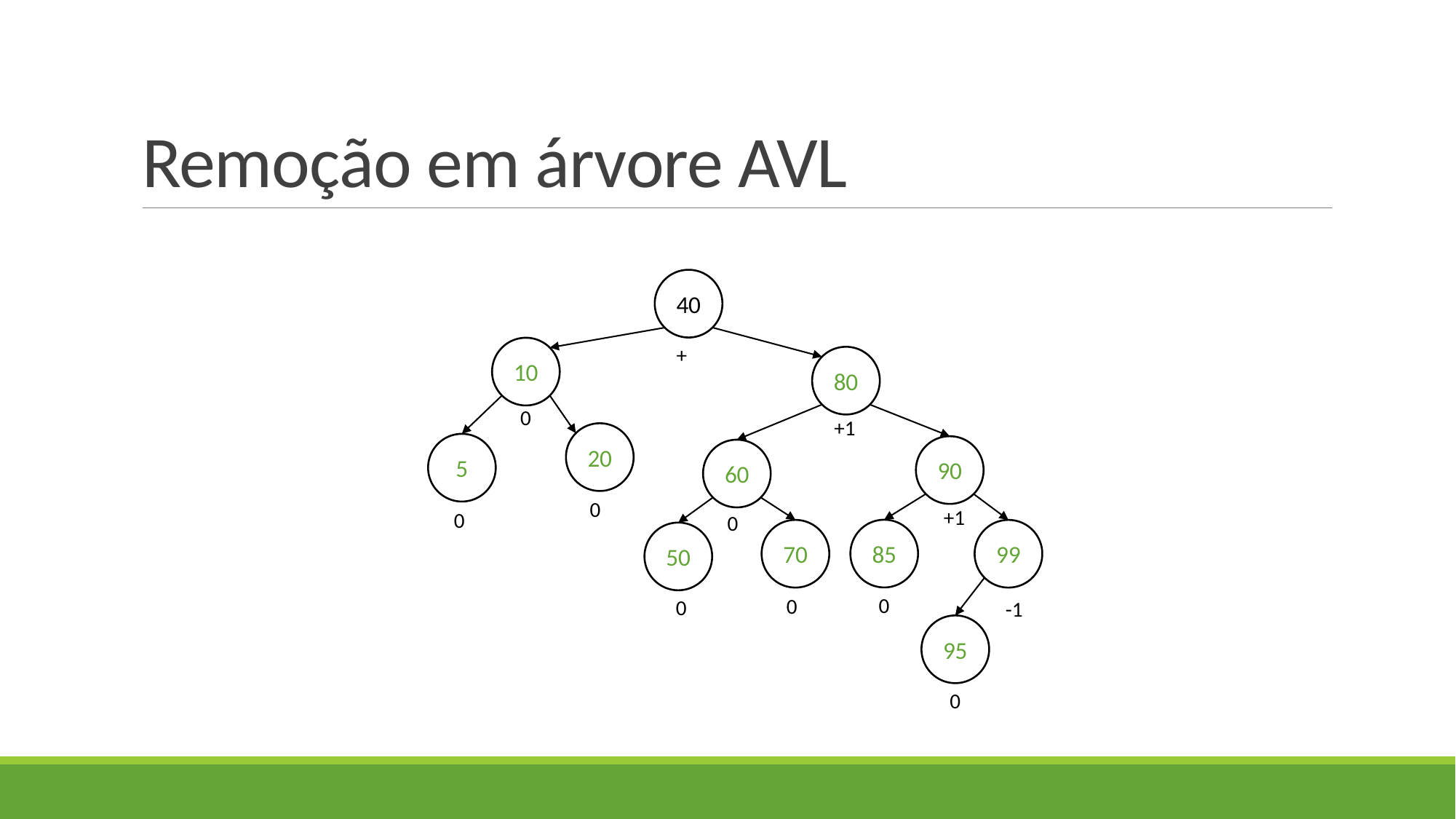

# Remoção em árvore AVL
40
+
10
80
0
+1
20
5
90
60
0
+1
0
0
85
70
99
50
0
0
0
-1
95
0